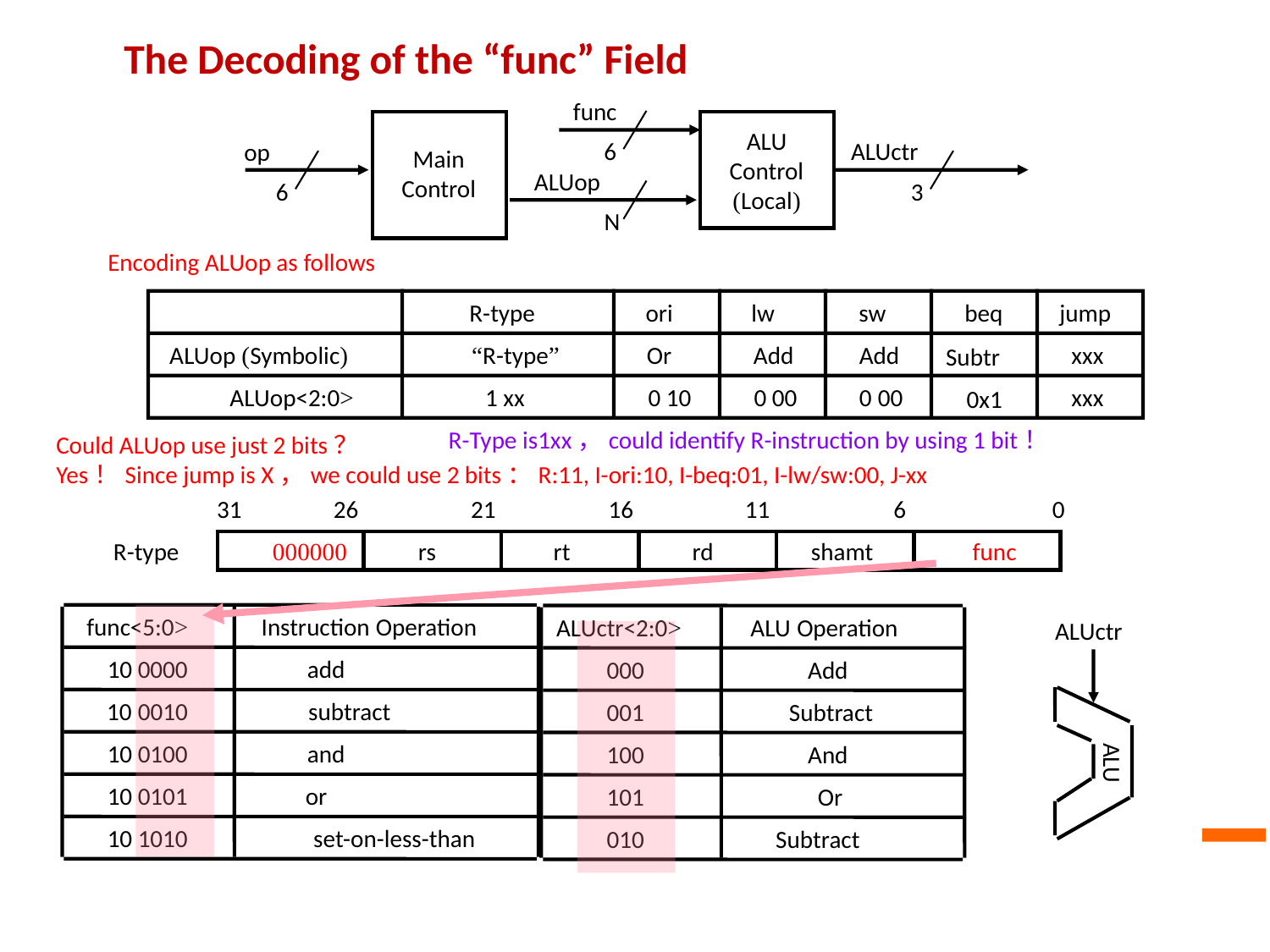

# The Decoding of the “func” Field
func

ALU
Control
(Local)

6
ALUctr
op
Main
Control

ALUop

6

3

N
Encoding ALUop as follows

R-type
ori
lw
sw
beq
jump
ALUop (Symbolic)

“R-type”
Or
Add
Add
xxx
 Subtr

ALUop<2:0>
1 xx
0 10
0 00
0 00
xxx
 0x1

R-Type is1xx，could identify R-instruction by using 1 bit！
Could ALUop use just 2 bits？
Yes！Since jump is X，we could use 2 bits：R:11, I-ori:10, I-beq:01, I-lw/sw:00, J-xx
31
26
21
16
11
6
0
000000

rs

rt

rd

shamt

func

R-type

func<5:0>
Instruction Operation

10 0000
add

10 0010
subtract

10 0100
and

10 0101
or

10 1010
set-on-less-than

ALUctr<2:0>

ALU Operation

000
Add

001
Subtract

100
And

101
Or

010
   Subtract

ALUctr

ALU